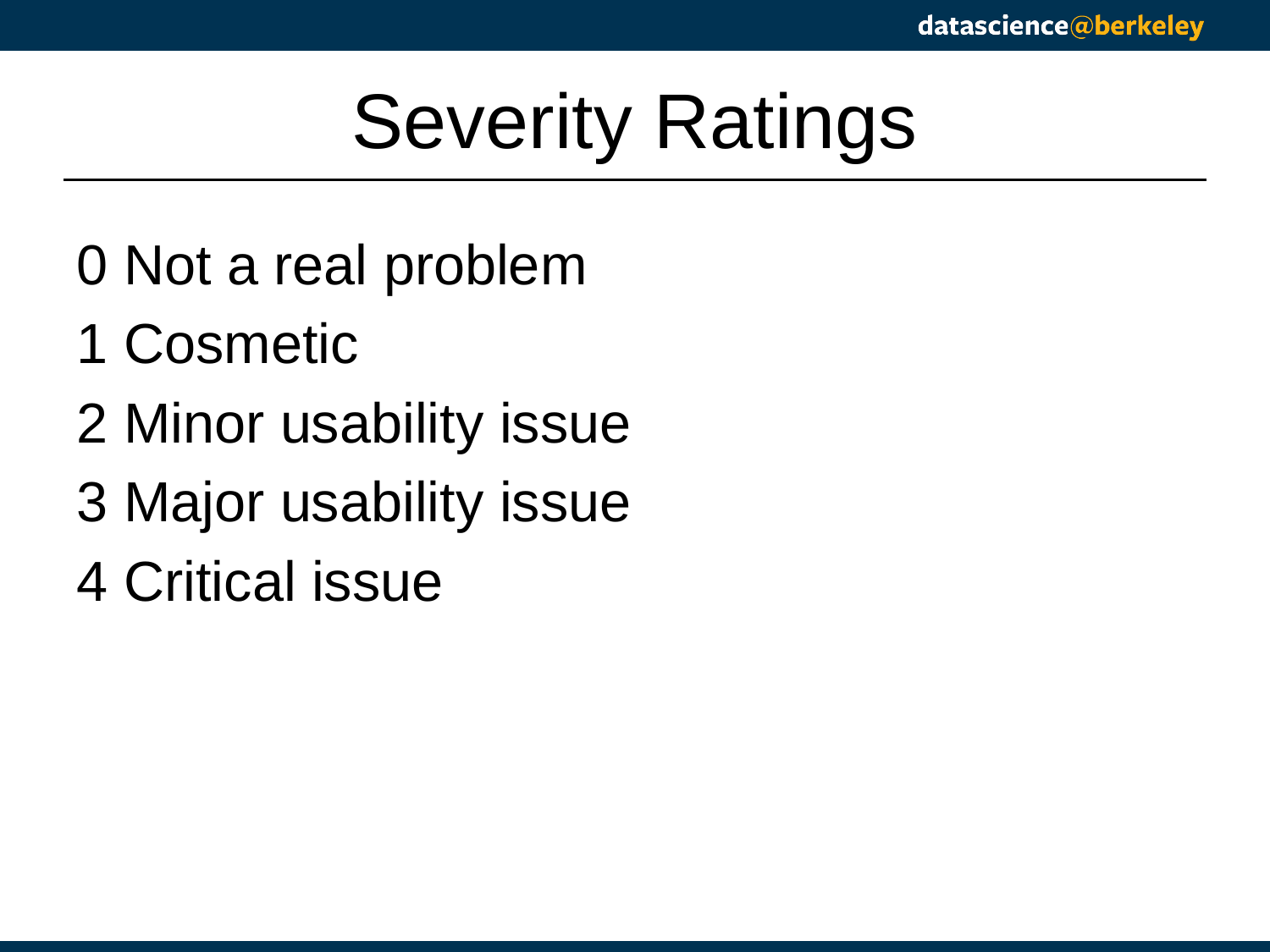

# Severity Ratings
0	Not a real problem
1	Cosmetic
2	Minor usability issue
3	Major usability issue
4	Critical issue